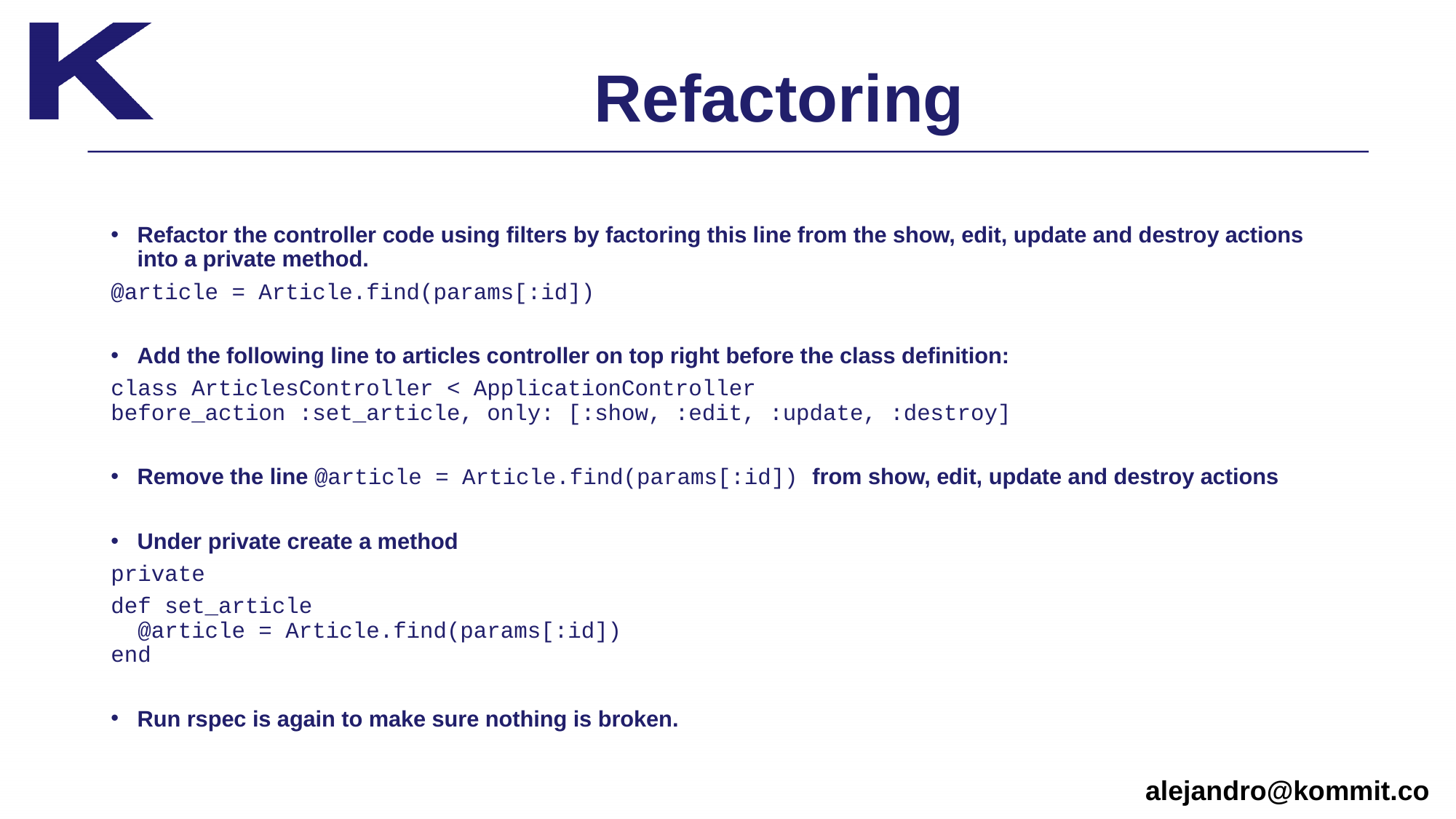

# Refactoring
Refactor the controller code using filters by factoring this line from the show, edit, update and destroy actions into a private method.
@article = Article.find(params[:id])

Add the following line to articles controller on top right before the class definition:
class ArticlesController < ApplicationController
before_action :set_article, only: [:show, :edit, :update, :destroy]

Remove the line @article = Article.find(params[:id]) from show, edit, update and destroy actions

Under private create a method
private
def set_article
  @article = Article.find(params[:id])
end

Run rspec is again to make sure nothing is broken.
alejandro@kommit.co